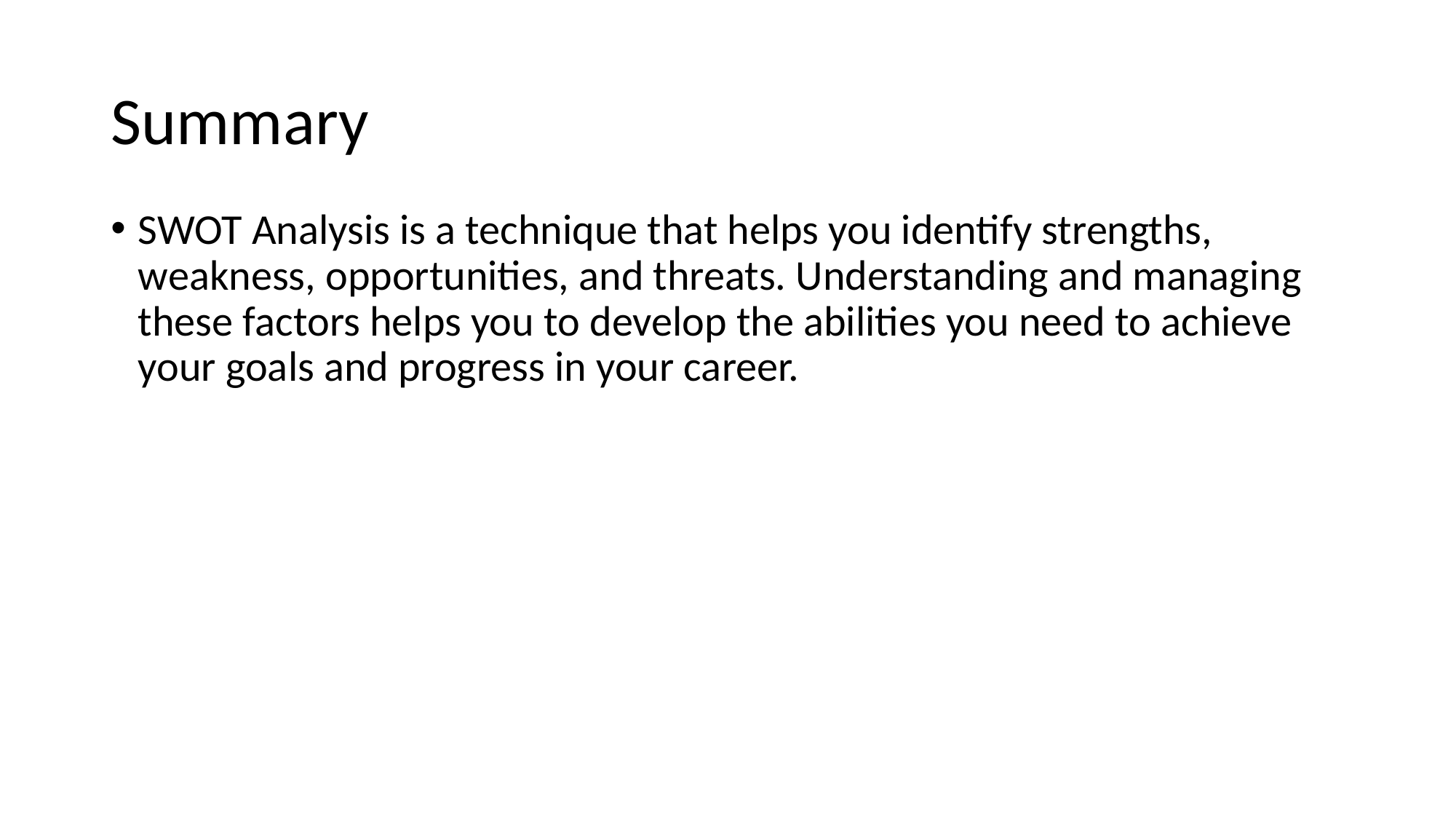

# Summary
SWOT Analysis is a technique that helps you identify strengths, weakness, opportunities, and threats. Understanding and managing these factors helps you to develop the abilities you need to achieve your goals and progress in your career.